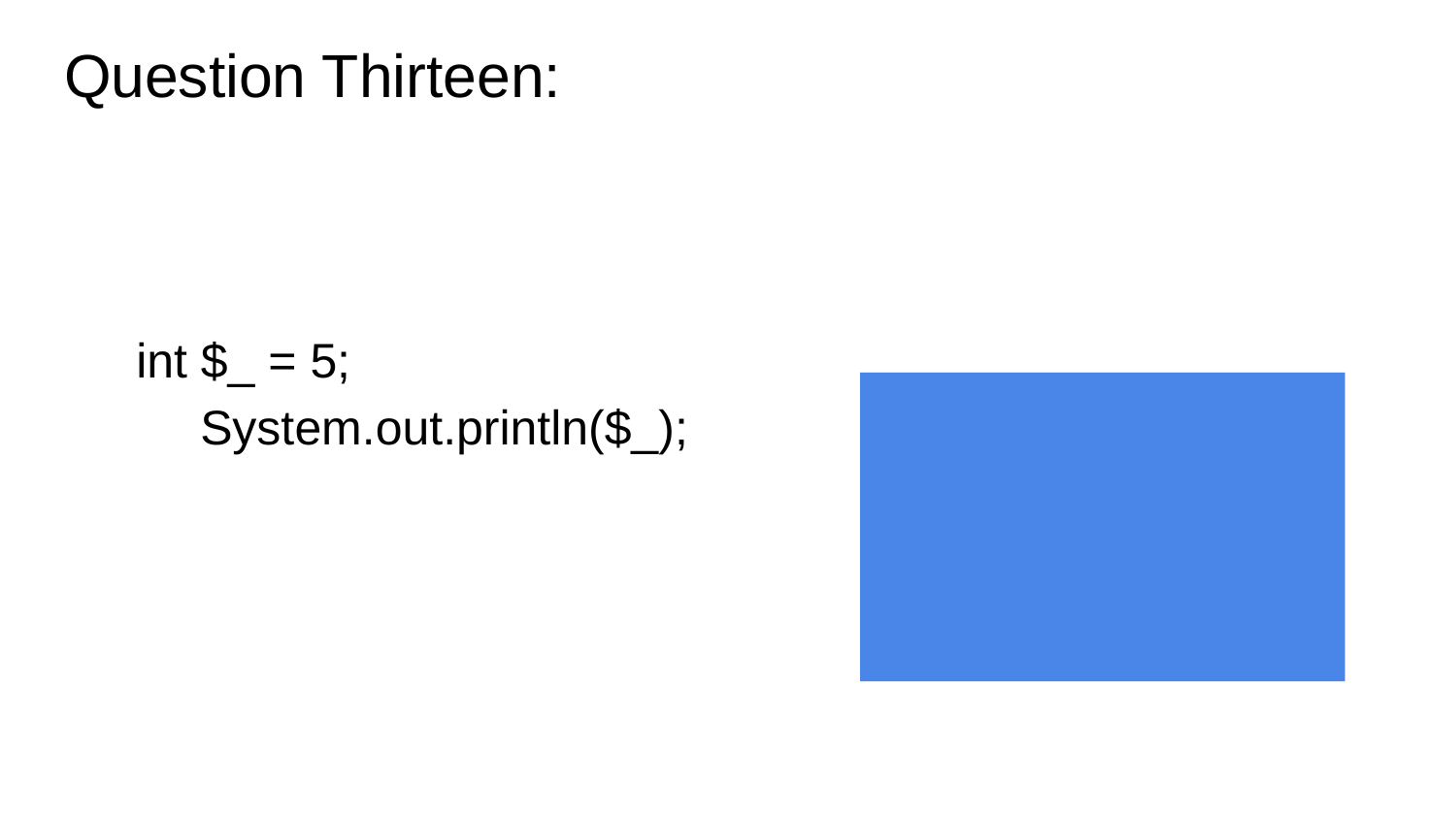

# Question Thirteen:

      int $_ = 5;
	System.out.println($_);